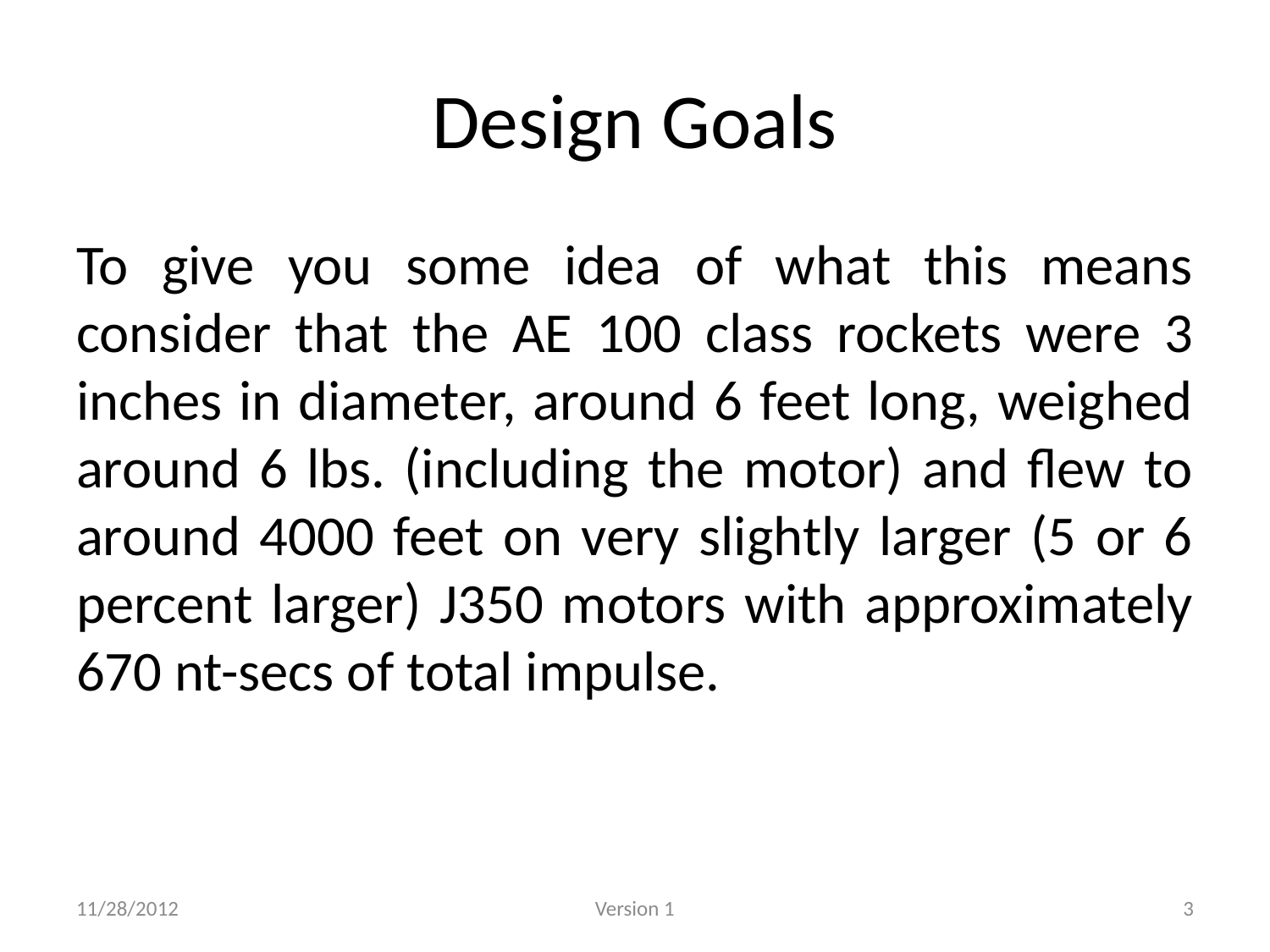

# Design Goals
To give you some idea of what this means consider that the AE 100 class rockets were 3 inches in diameter, around 6 feet long, weighed around 6 lbs. (including the motor) and flew to around 4000 feet on very slightly larger (5 or 6 percent larger) J350 motors with approximately 670 nt-secs of total impulse.
11/28/2012
Version 1
3